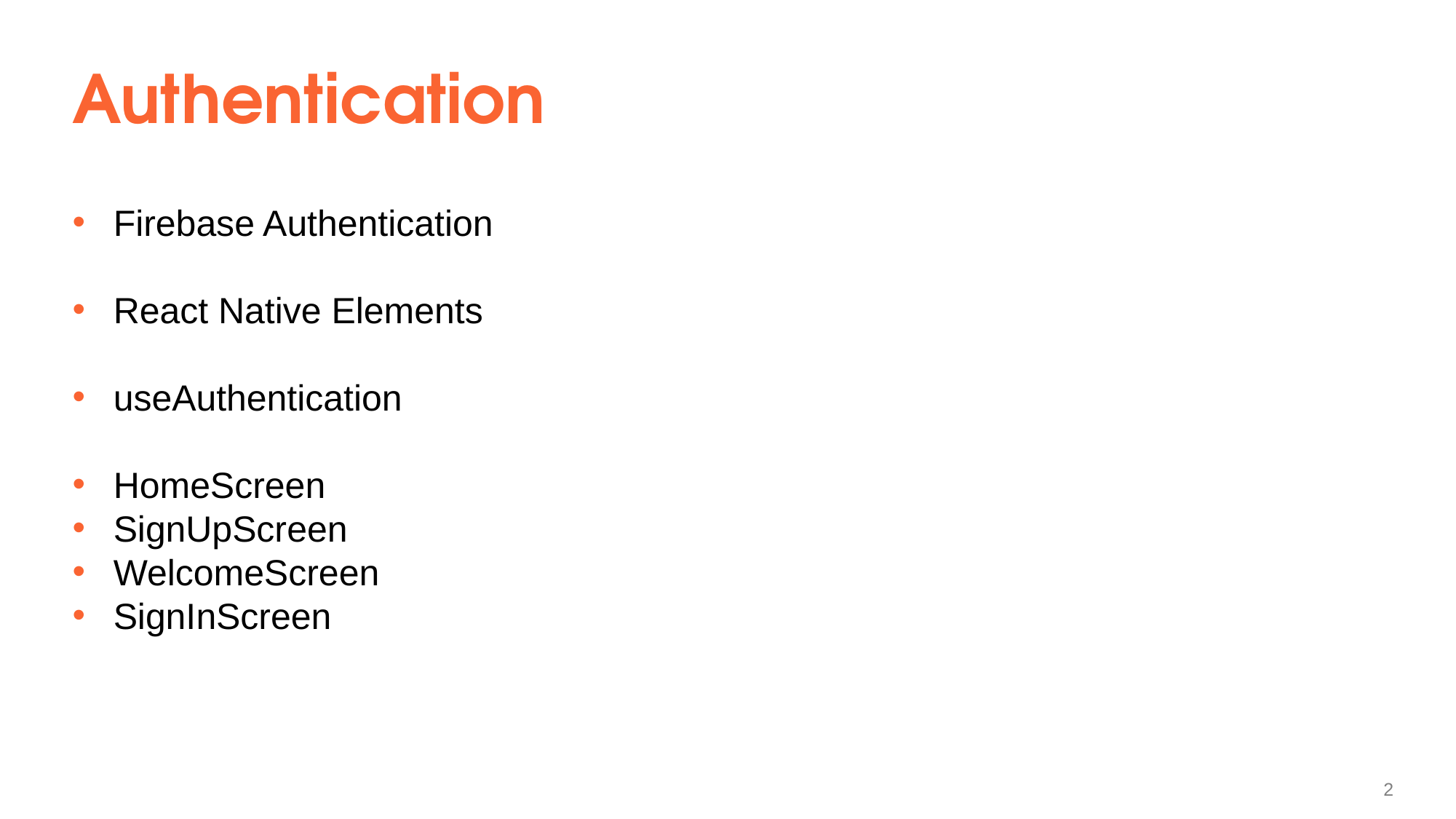

# Authentication
Firebase Authentication

React Native Elements

useAuthentication

HomeScreen
SignUpScreen
WelcomeScreen
SignInScreen
2